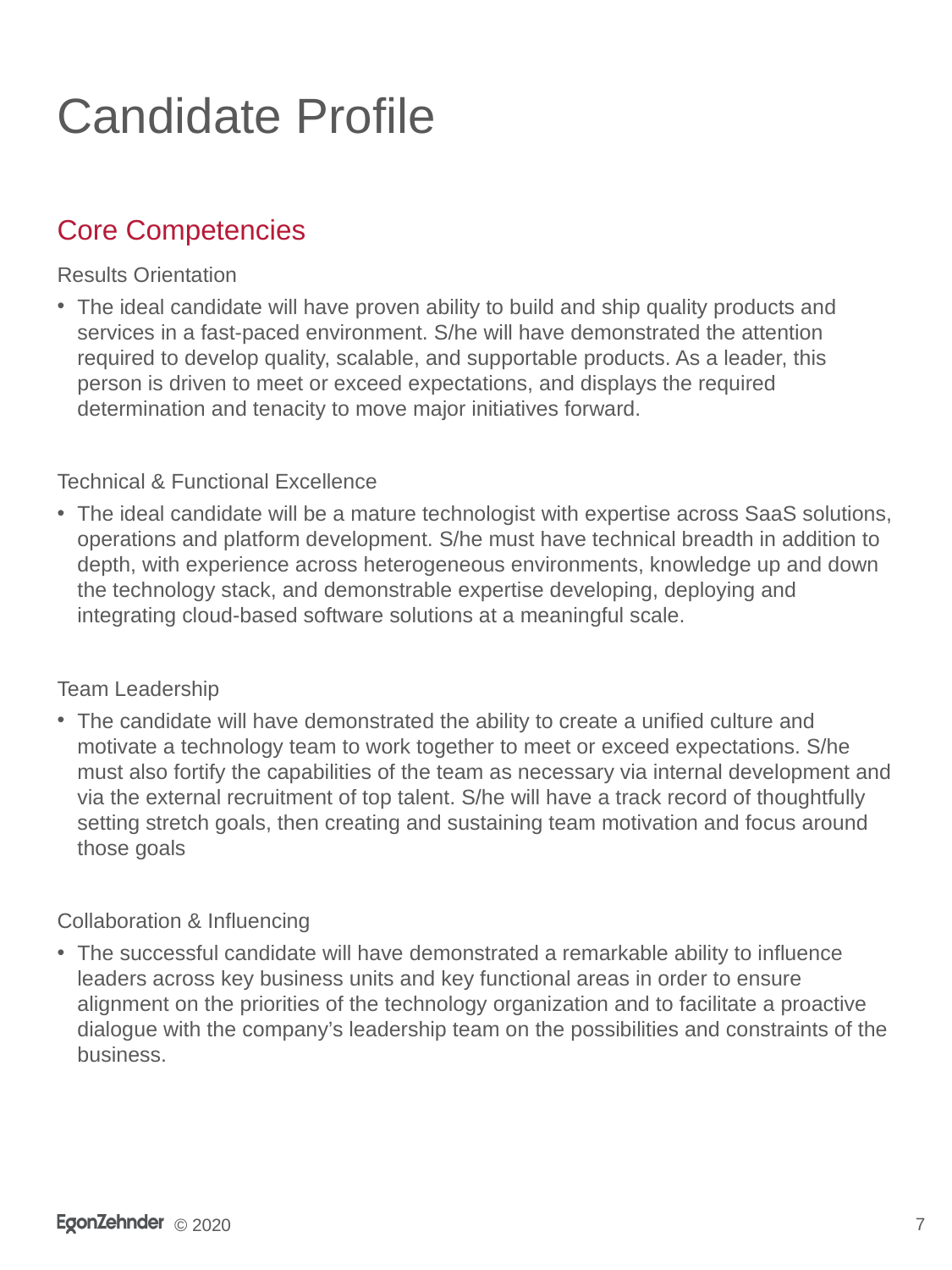

# Candidate Profile
Core Competencies
Results Orientation
The ideal candidate will have proven ability to build and ship quality products and services in a fast-paced environment. S/he will have demonstrated the attention required to develop quality, scalable, and supportable products. As a leader, this person is driven to meet or exceed expectations, and displays the required determination and tenacity to move major initiatives forward.

Technical & Functional Excellence
The ideal candidate will be a mature technologist with expertise across SaaS solutions, operations and platform development. S/he must have technical breadth in addition to depth, with experience across heterogeneous environments, knowledge up and down the technology stack, and demonstrable expertise developing, deploying and integrating cloud-based software solutions at a meaningful scale.

Team Leadership
The candidate will have demonstrated the ability to create a unified culture and motivate a technology team to work together to meet or exceed expectations. S/he must also fortify the capabilities of the team as necessary via internal development and via the external recruitment of top talent. S/he will have a track record of thoughtfully setting stretch goals, then creating and sustaining team motivation and focus around those goals

Collaboration & Influencing
The successful candidate will have demonstrated a remarkable ability to influence leaders across key business units and key functional areas in order to ensure alignment on the priorities of the technology organization and to facilitate a proactive dialogue with the company’s leadership team on the possibilities and constraints of the business.